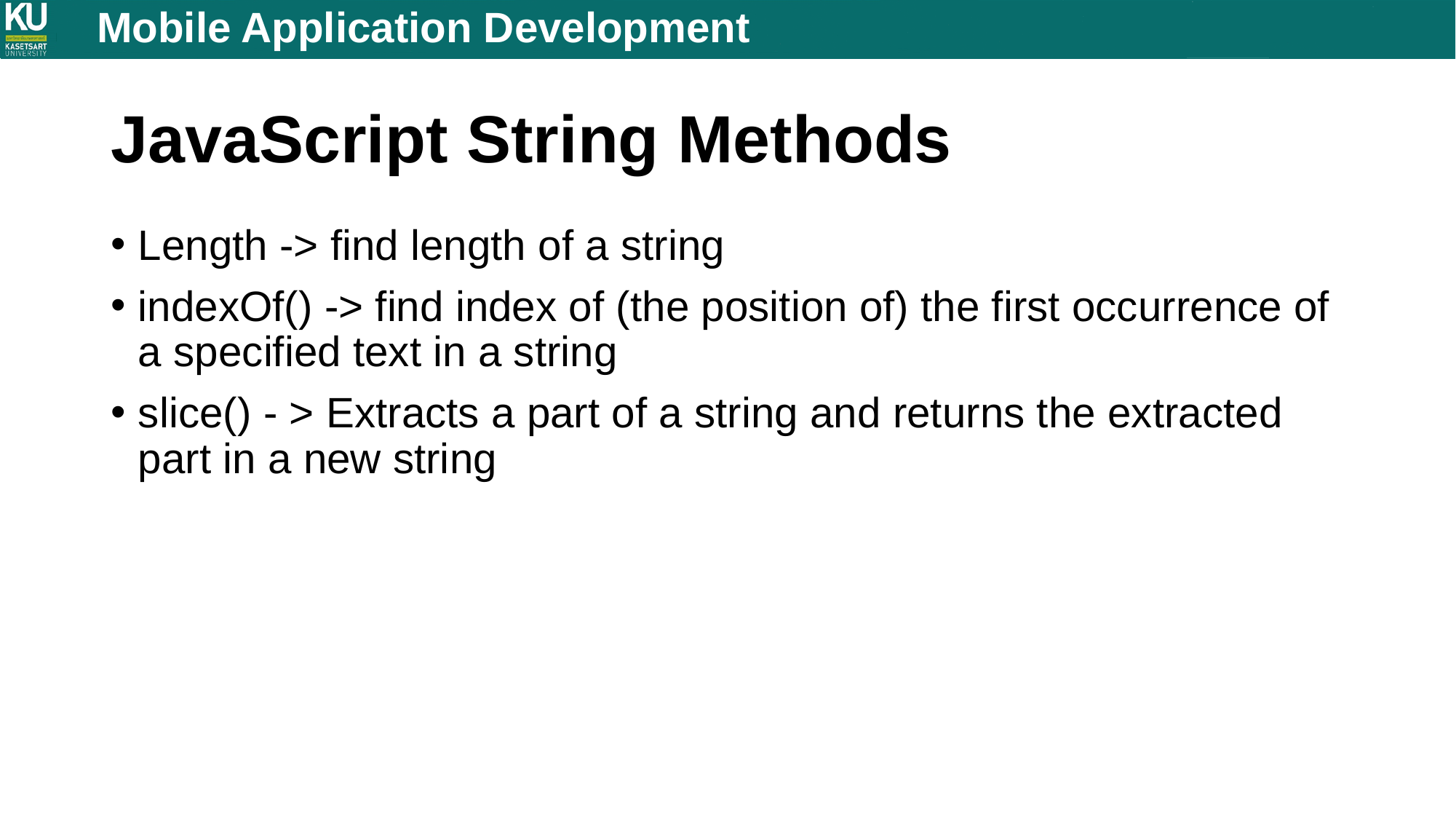

# JavaScript String Methods
Length -> find length of a string
indexOf() -> find index of (the position of) the first occurrence of a specified text in a string
slice() - > Extracts a part of a string and returns the extracted part in a new string